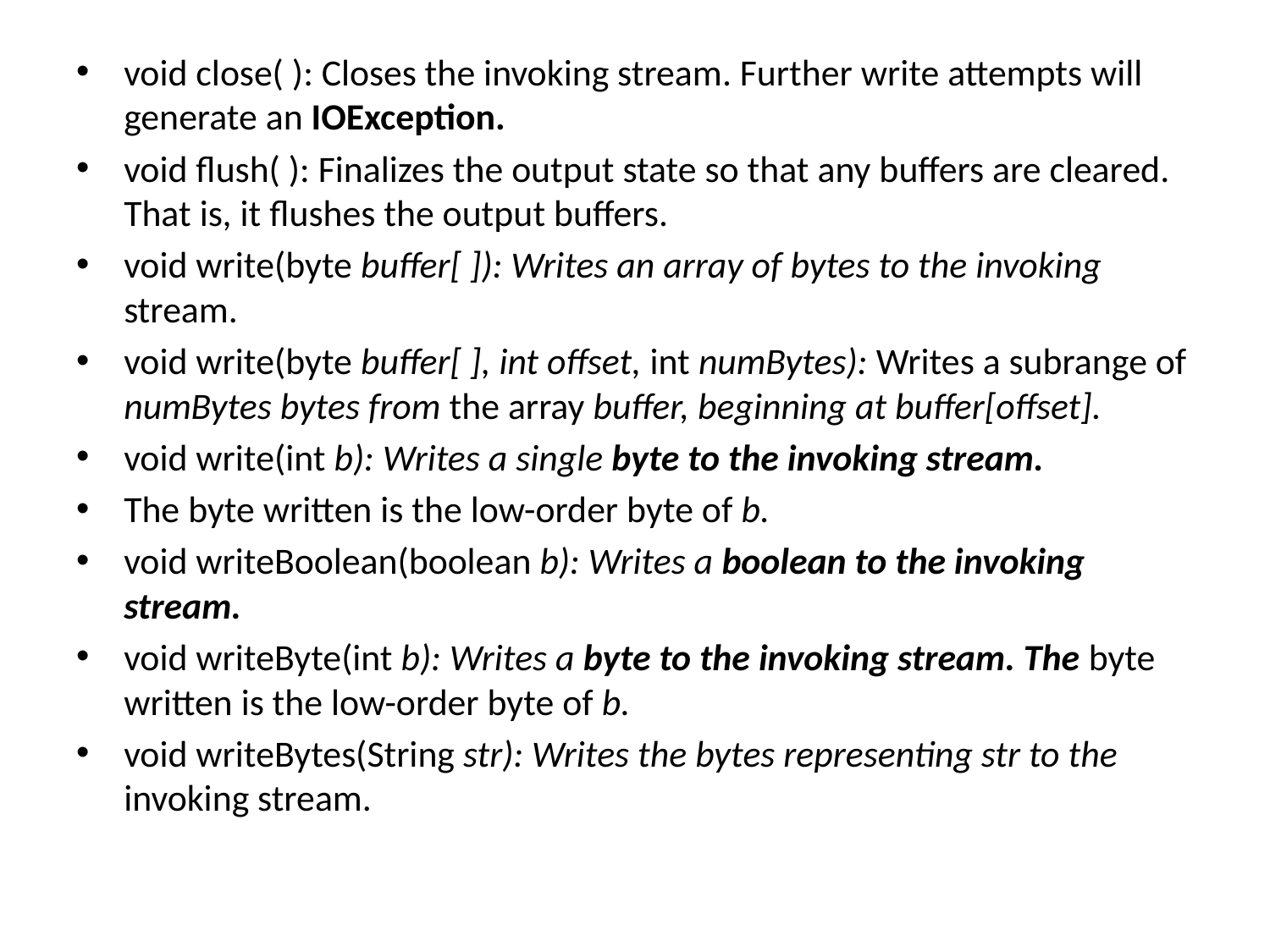

void close( ): Closes the invoking stream. Further write attempts will generate an IOException.
void flush( ): Finalizes the output state so that any buffers are cleared. That is, it flushes the output buffers.
void write(byte buffer[ ]): Writes an array of bytes to the invoking stream.
void write(byte buffer[ ], int offset, int numBytes): Writes a subrange of numBytes bytes from the array buffer, beginning at buffer[offset].
void write(int b): Writes a single byte to the invoking stream.
The byte written is the low-order byte of b.
void writeBoolean(boolean b): Writes a boolean to the invoking stream.
void writeByte(int b): Writes a byte to the invoking stream. The byte written is the low-order byte of b.
void writeBytes(String str): Writes the bytes representing str to the invoking stream.